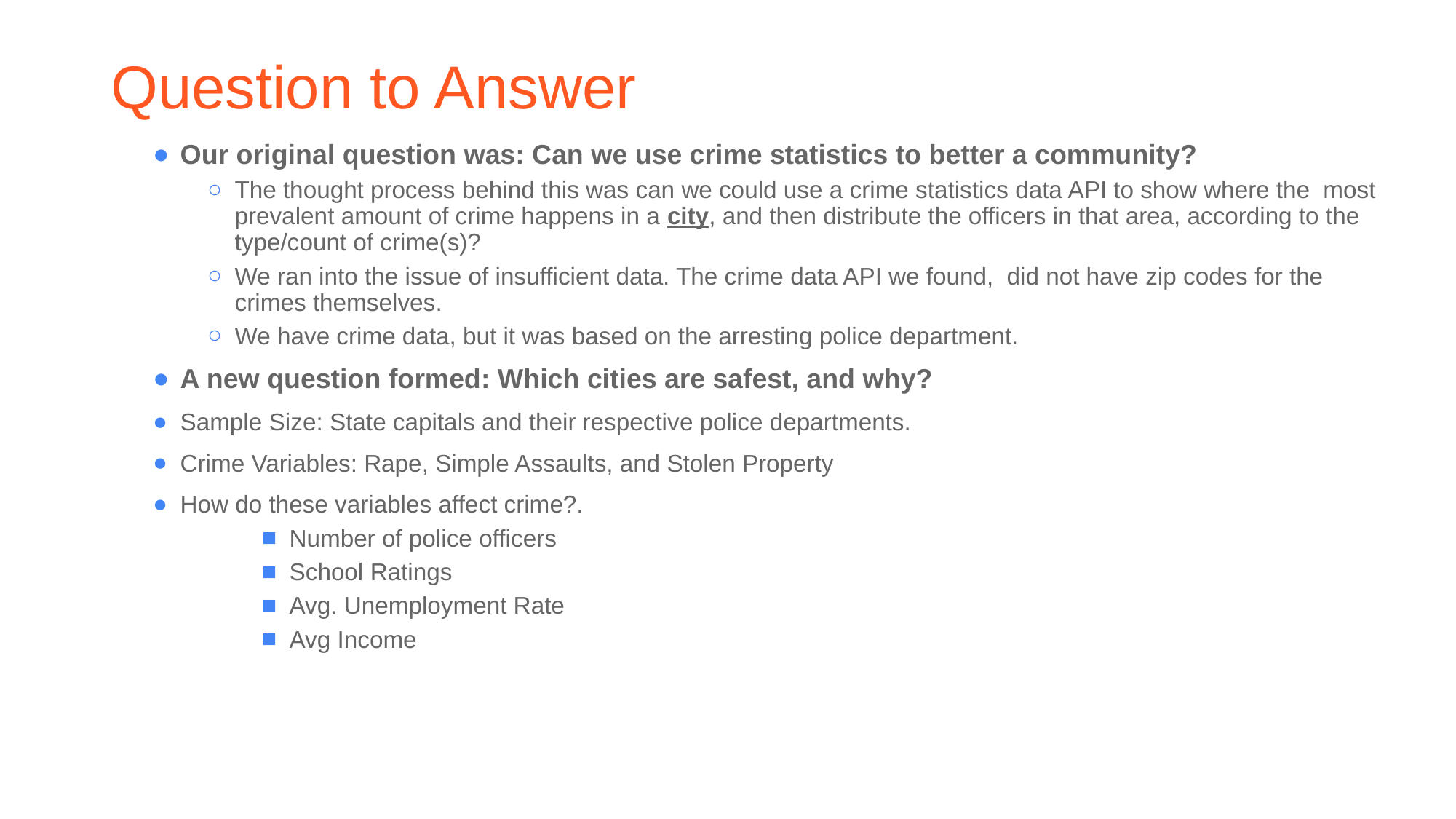

# Question to Answer
Our original question was: Can we use crime statistics to better a community?
The thought process behind this was can we could use a crime statistics data API to show where the  most prevalent amount of crime happens in a city, and then distribute the officers in that area, according to the type/count of crime(s)?
We ran into the issue of insufficient data. The crime data API we found,  did not have zip codes for the crimes themselves.
We have crime data, but it was based on the arresting police department.
A new question formed: Which cities are safest, and why?
Sample Size: State capitals and their respective police departments.
Crime Variables: Rape, Simple Assaults, and Stolen Property
How do these variables affect crime?.
Number of police officers
School Ratings
Avg. Unemployment Rate
Avg Income